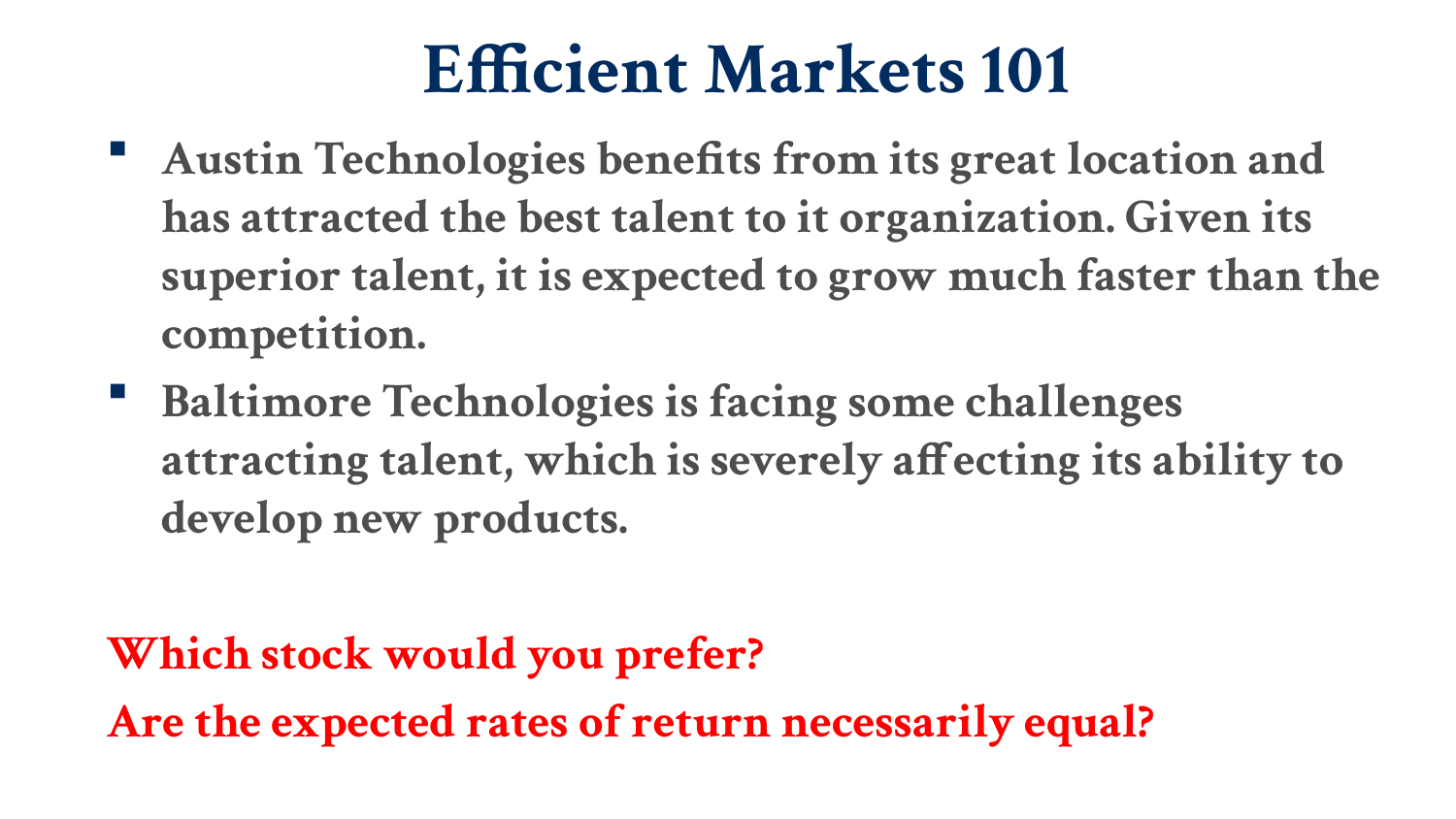

# Efficient Markets 101
Austin Technologies benefits from its great location and has attracted the best talent to it organization. Given its superior talent, it is expected to grow much faster than the competition.
Baltimore Technologies is facing some challenges attracting talent, which is severely affecting its ability to develop new products.

Which stock would you prefer?
Are the expected rates of return necessarily equal?